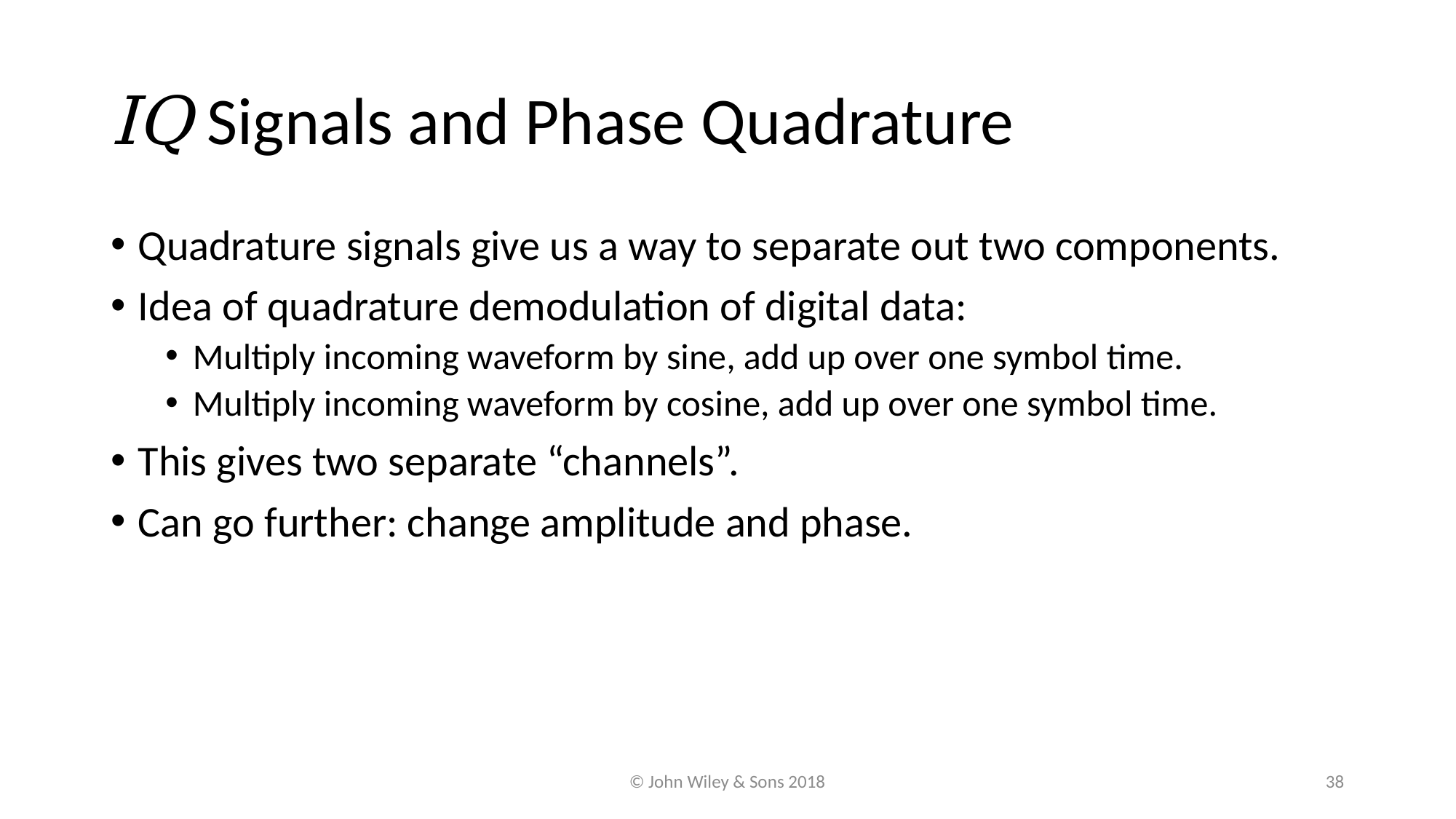

# IQ Signals and Phase Quadrature
Quadrature signals give us a way to separate out two components.
Idea of quadrature demodulation of digital data:
Multiply incoming waveform by sine, add up over one symbol time.
Multiply incoming waveform by cosine, add up over one symbol time.
This gives two separate “channels”.
Can go further: change amplitude and phase.

© John Wiley & Sons 2018
38